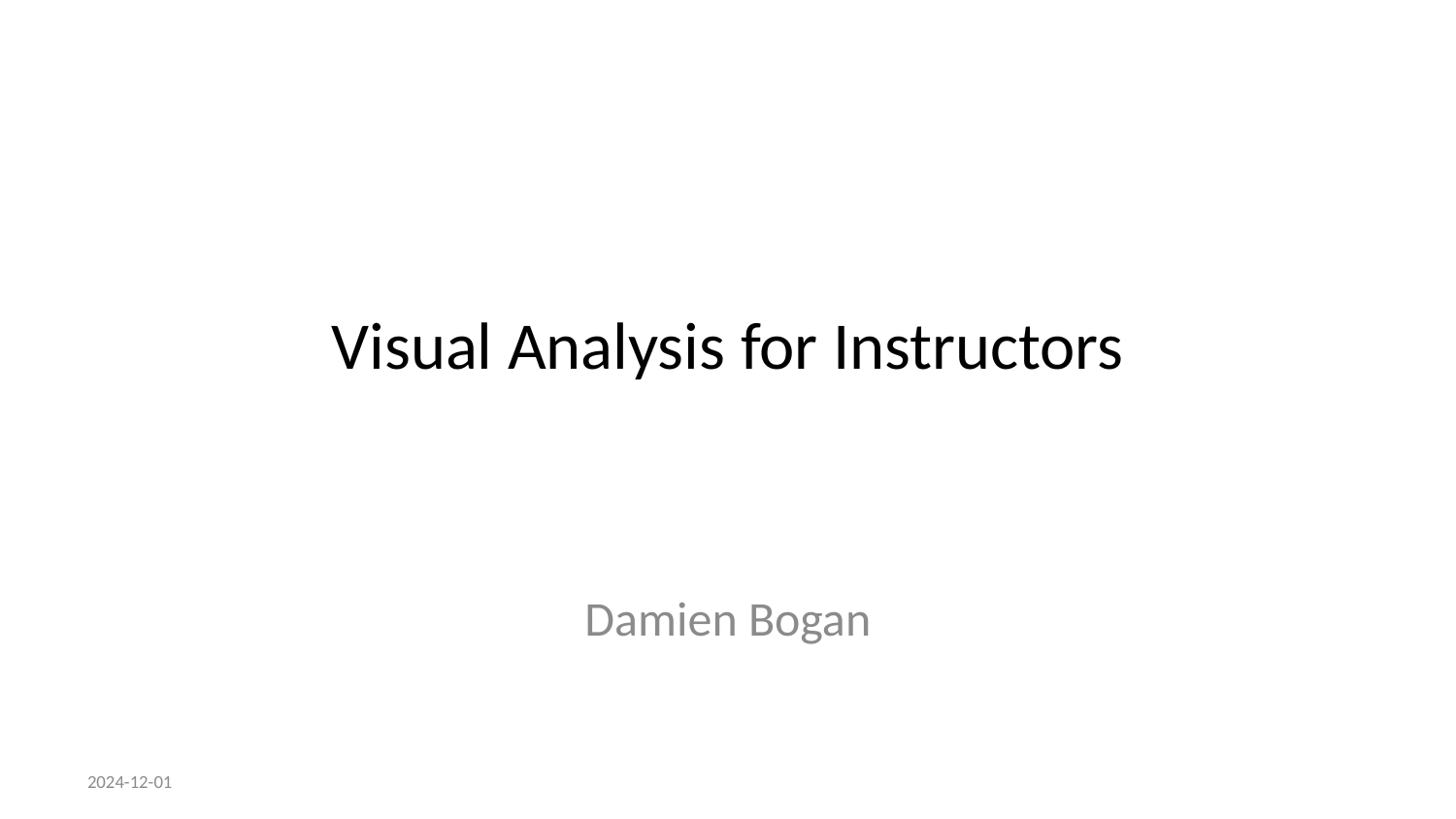

# Visual Analysis for Instructors
Damien Bogan
2024-12-01